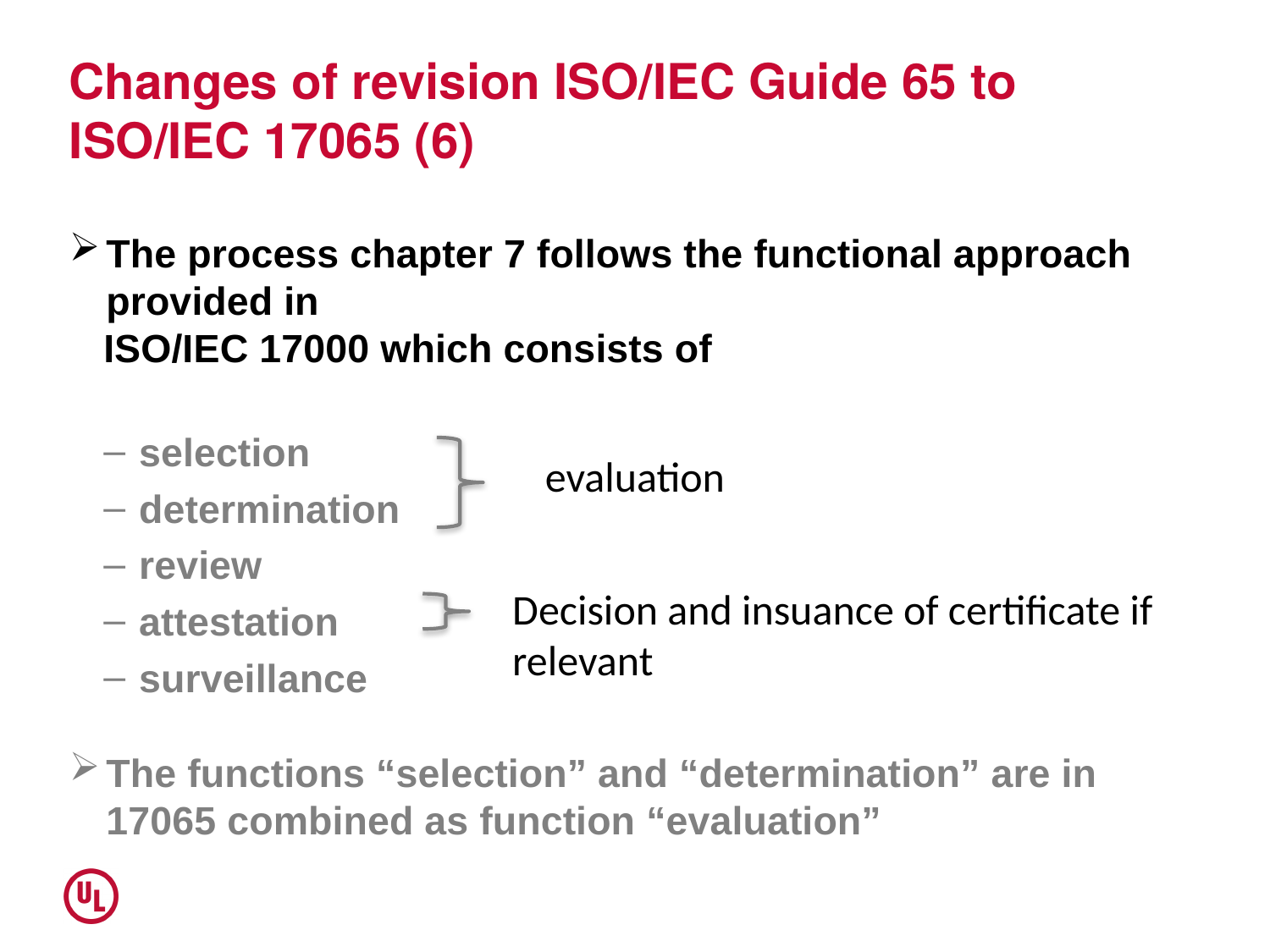

# Changes of revision ISO/IEC Guide 65 to ISO/IEC 17065 (6)
The process chapter 7 follows the functional approach provided in
	ISO/IEC 17000 which consists of

selection
determination
review
attestation
surveillance

The functions “selection” and “determination” are in 17065 combined as function “evaluation”

evaluation

Decision and insuance of certificate if relevant

2012-09-26